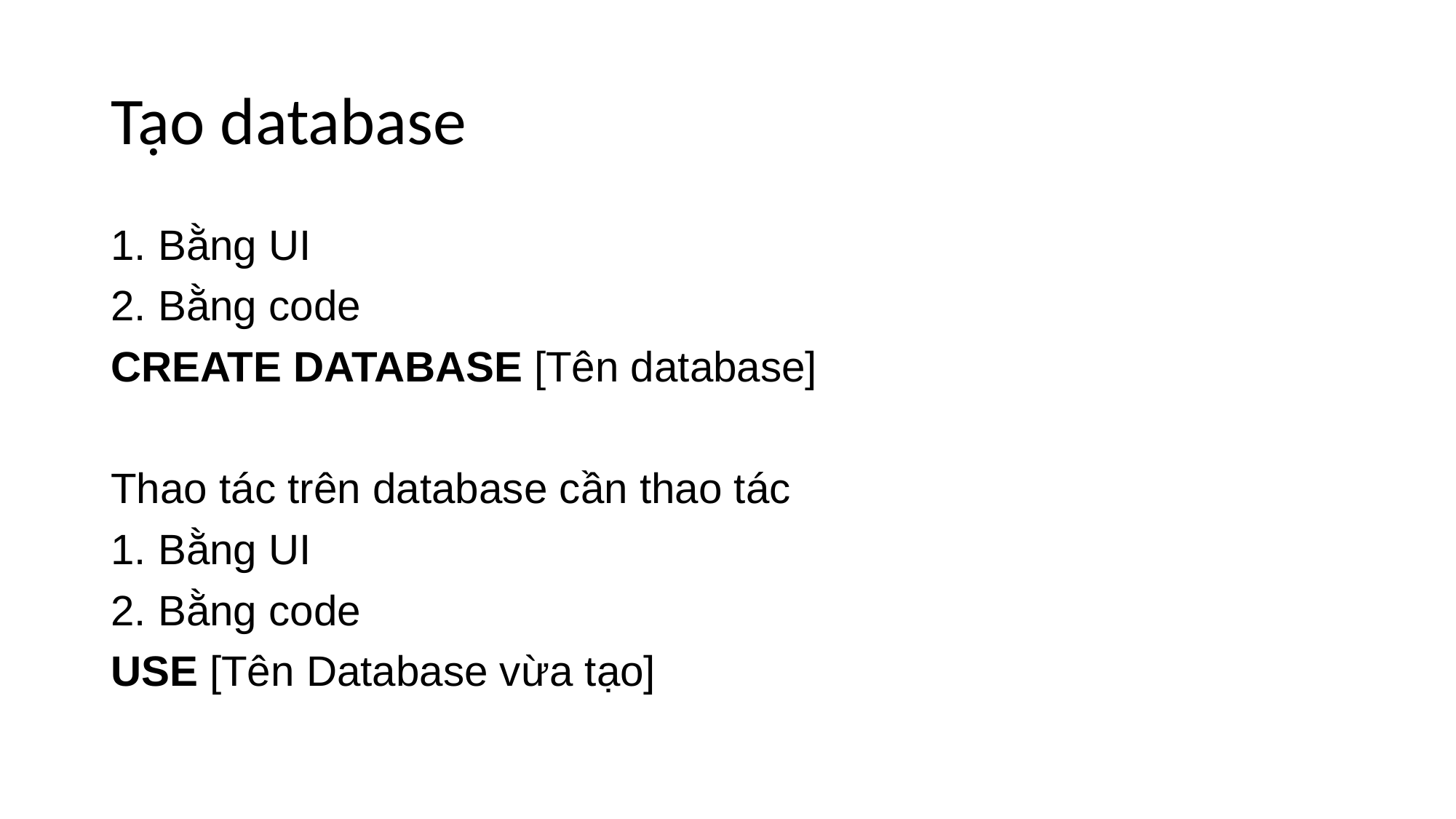

# Tạo database
1. Bằng UI
2. Bằng code
CREATE DATABASE [Tên database]

Thao tác trên database cần thao tác
1. Bằng UI
2. Bằng code
USE [Tên Database vừa tạo]